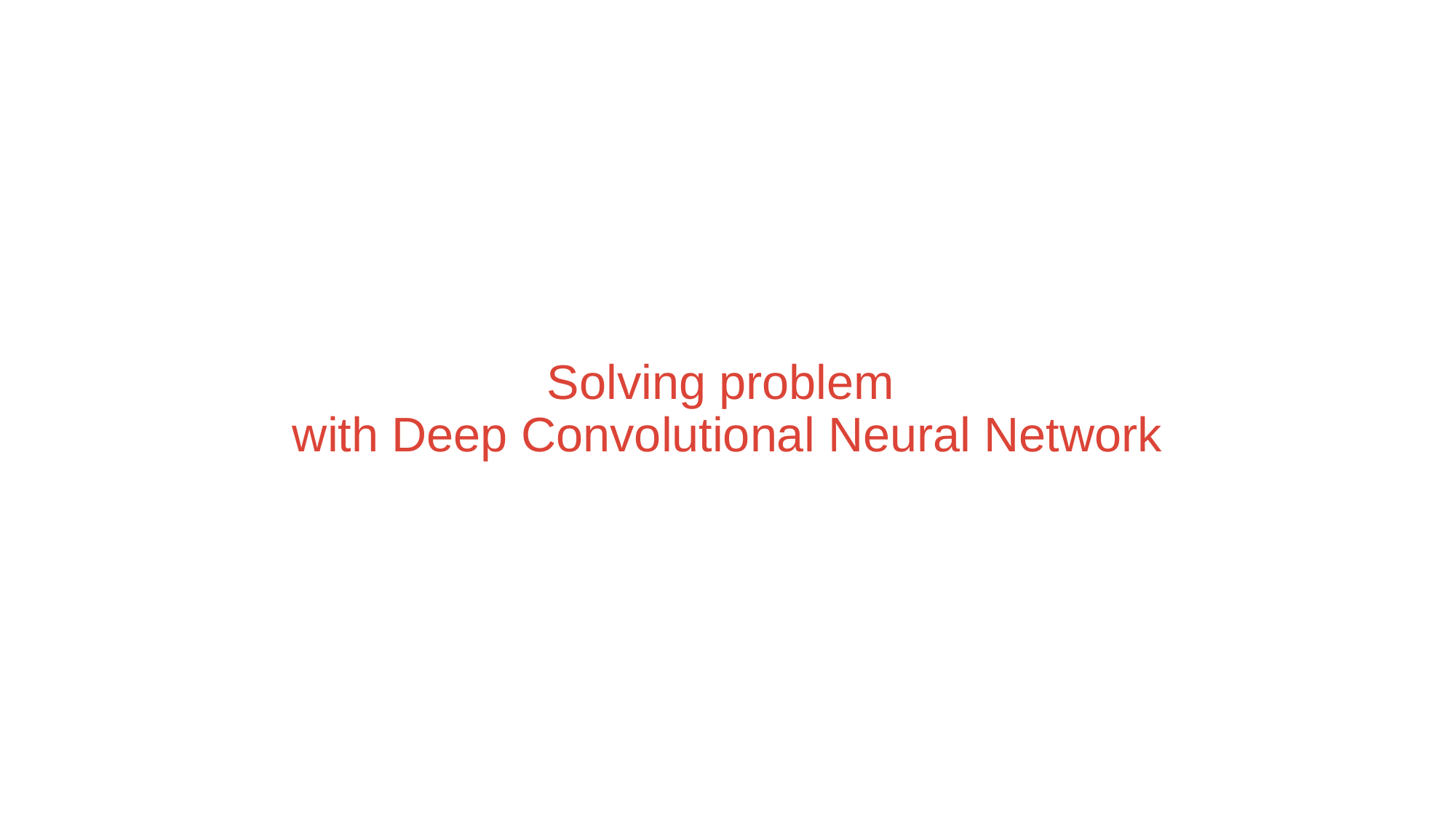

# Solving problem with Deep Convolutional Neural Network